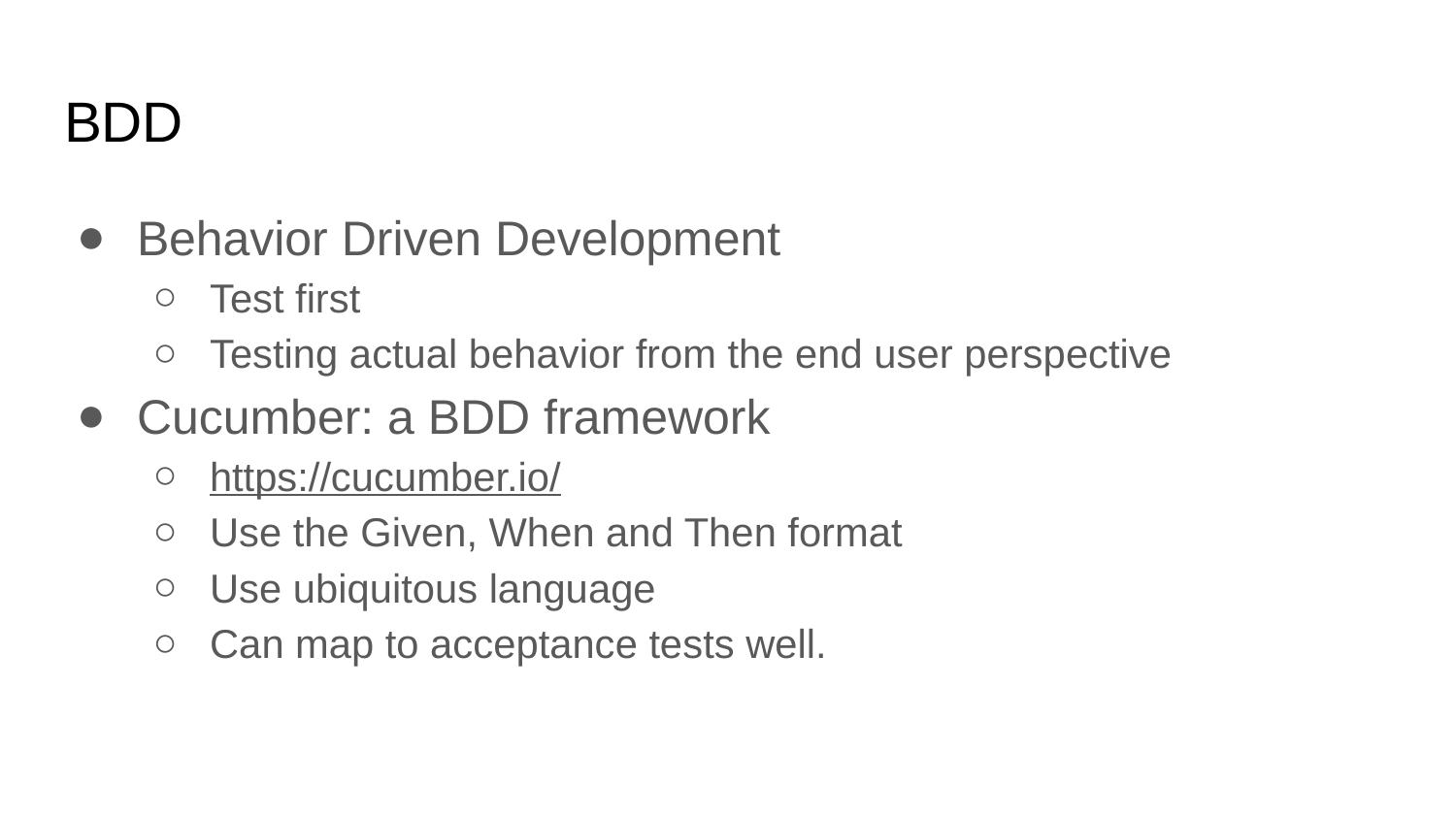

# BDD
Behavior Driven Development
Test first
Testing actual behavior from the end user perspective
Cucumber: a BDD framework
https://cucumber.io/
Use the Given, When and Then format
Use ubiquitous language
Can map to acceptance tests well.